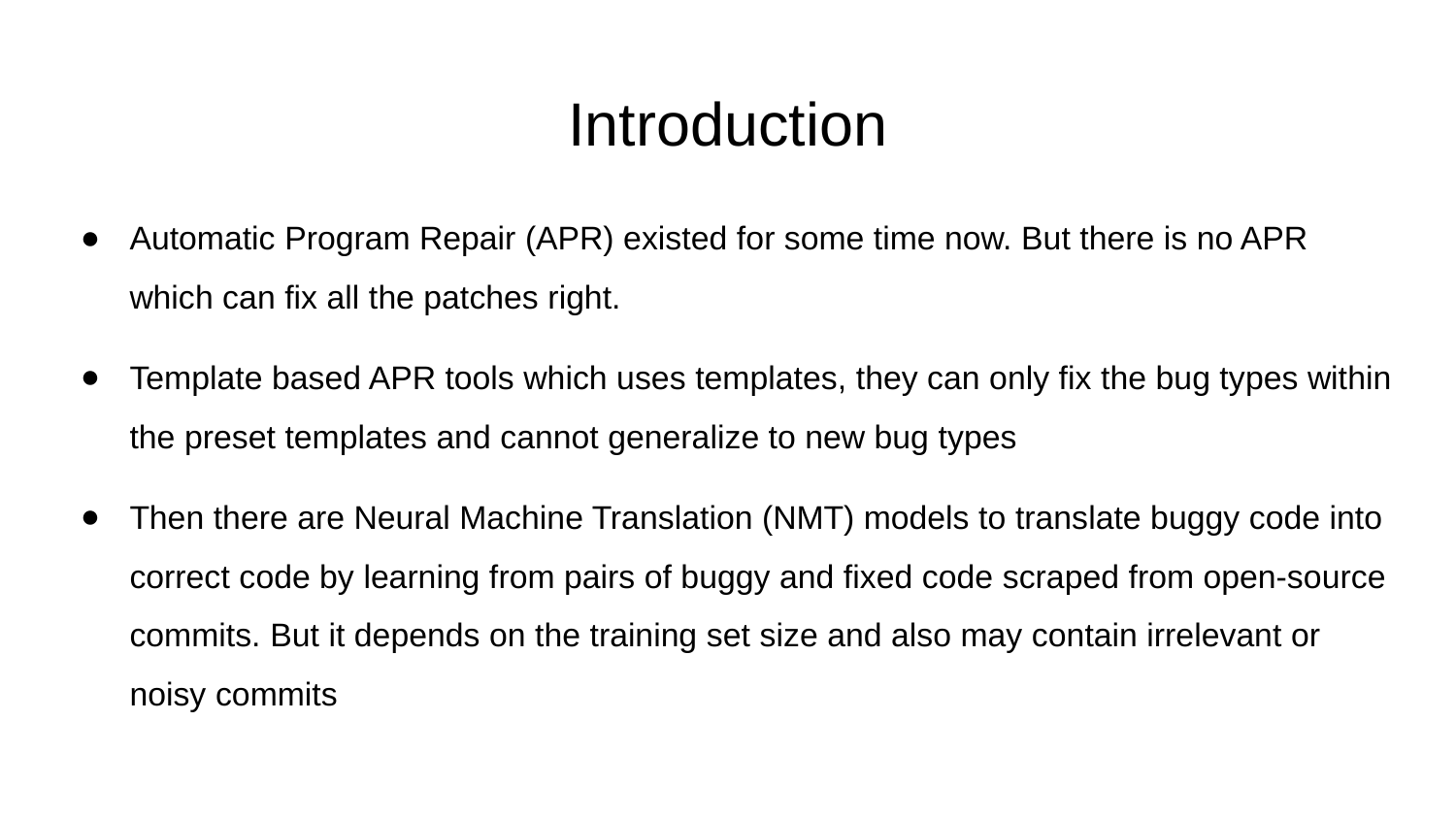

# Introduction
Automatic Program Repair (APR) existed for some time now. But there is no APR which can fix all the patches right.
Template based APR tools which uses templates, they can only fix the bug types within the preset templates and cannot generalize to new bug types
Then there are Neural Machine Translation (NMT) models to translate buggy code into correct code by learning from pairs of buggy and fixed code scraped from open-source commits. But it depends on the training set size and also may contain irrelevant or noisy commits